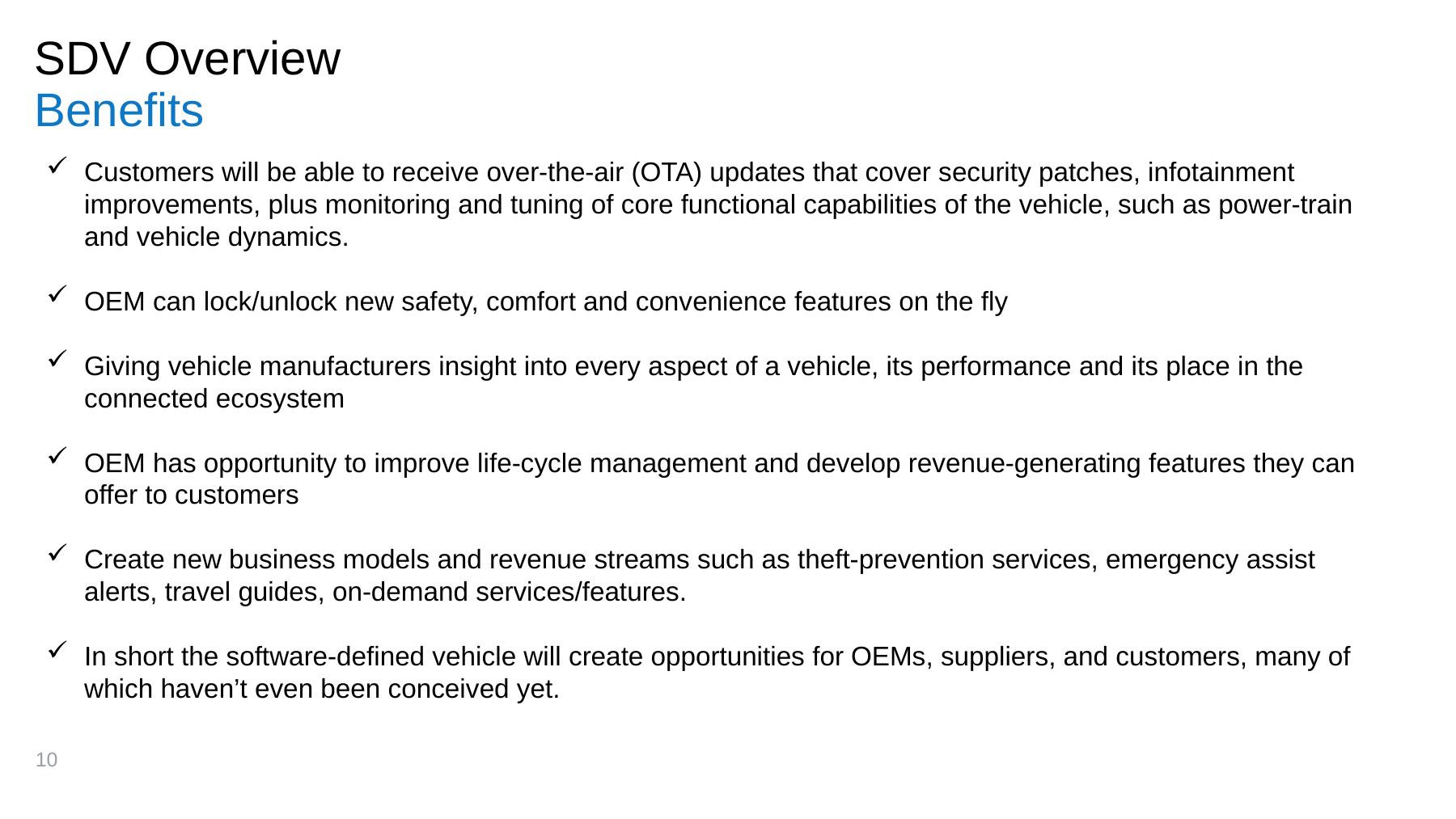

SDV Overview
# Benefits
Customers will be able to receive over-the-air (OTA) updates that cover security patches, infotainment improvements, plus monitoring and tuning of core functional capabilities of the vehicle, such as power-train and vehicle dynamics.

OEM can lock/unlock new safety, comfort and convenience features on the fly

Giving vehicle manufacturers insight into every aspect of a vehicle, its performance and its place in the connected ecosystem

OEM has opportunity to improve life-cycle management and develop revenue-generating features they can offer to customers

Create new business models and revenue streams such as theft-prevention services, emergency assist alerts, travel guides, on-demand services/features.
In short the software-defined vehicle will create opportunities for OEMs, suppliers, and customers, many of which haven’t even been conceived yet.
10